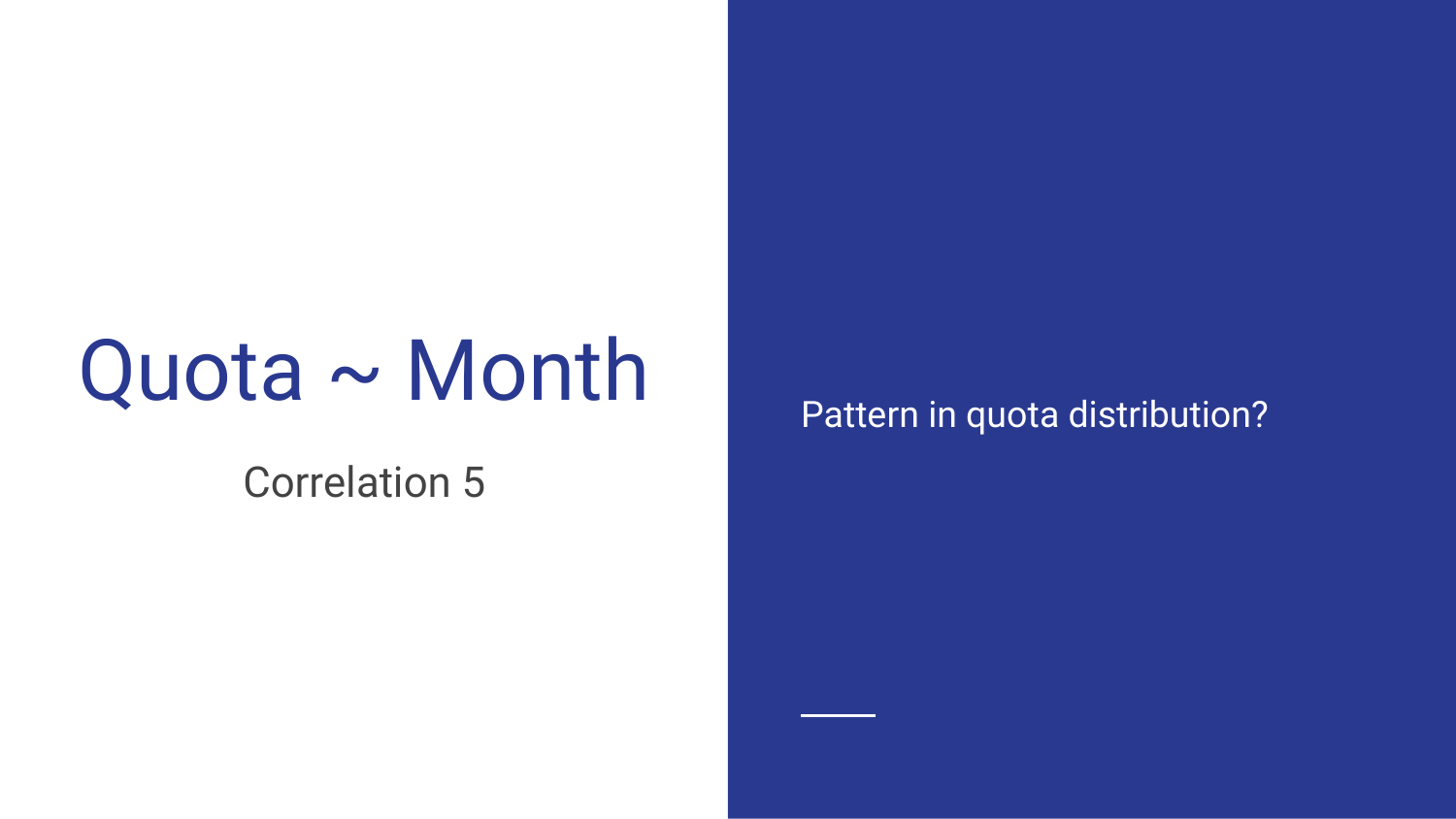

Pattern in quota distribution?
# Quota ~ Month
Correlation 5